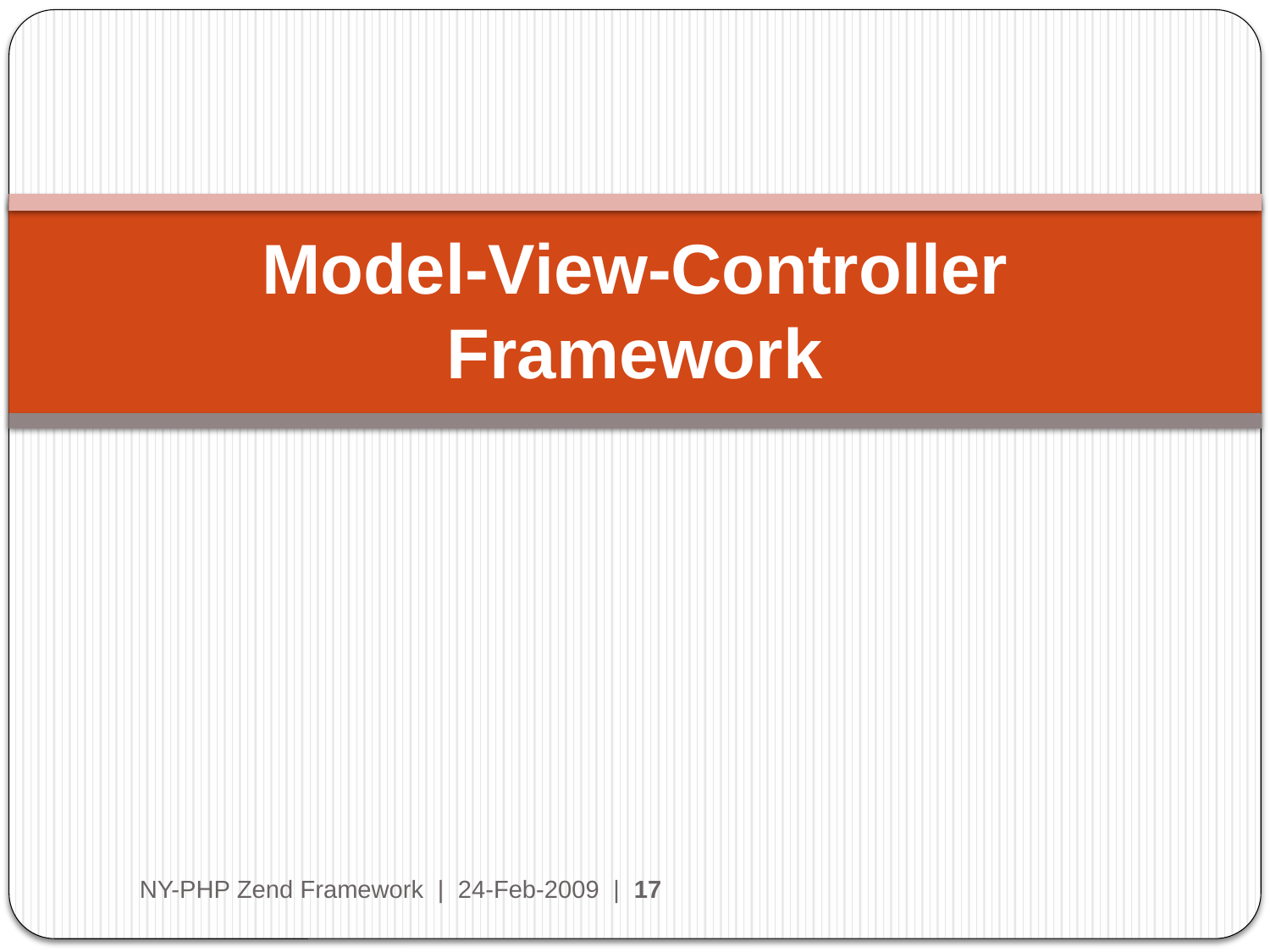

# Model-View-Controller Framework

NY-PHP Zend Framework  |  24-Feb-2009  |  17